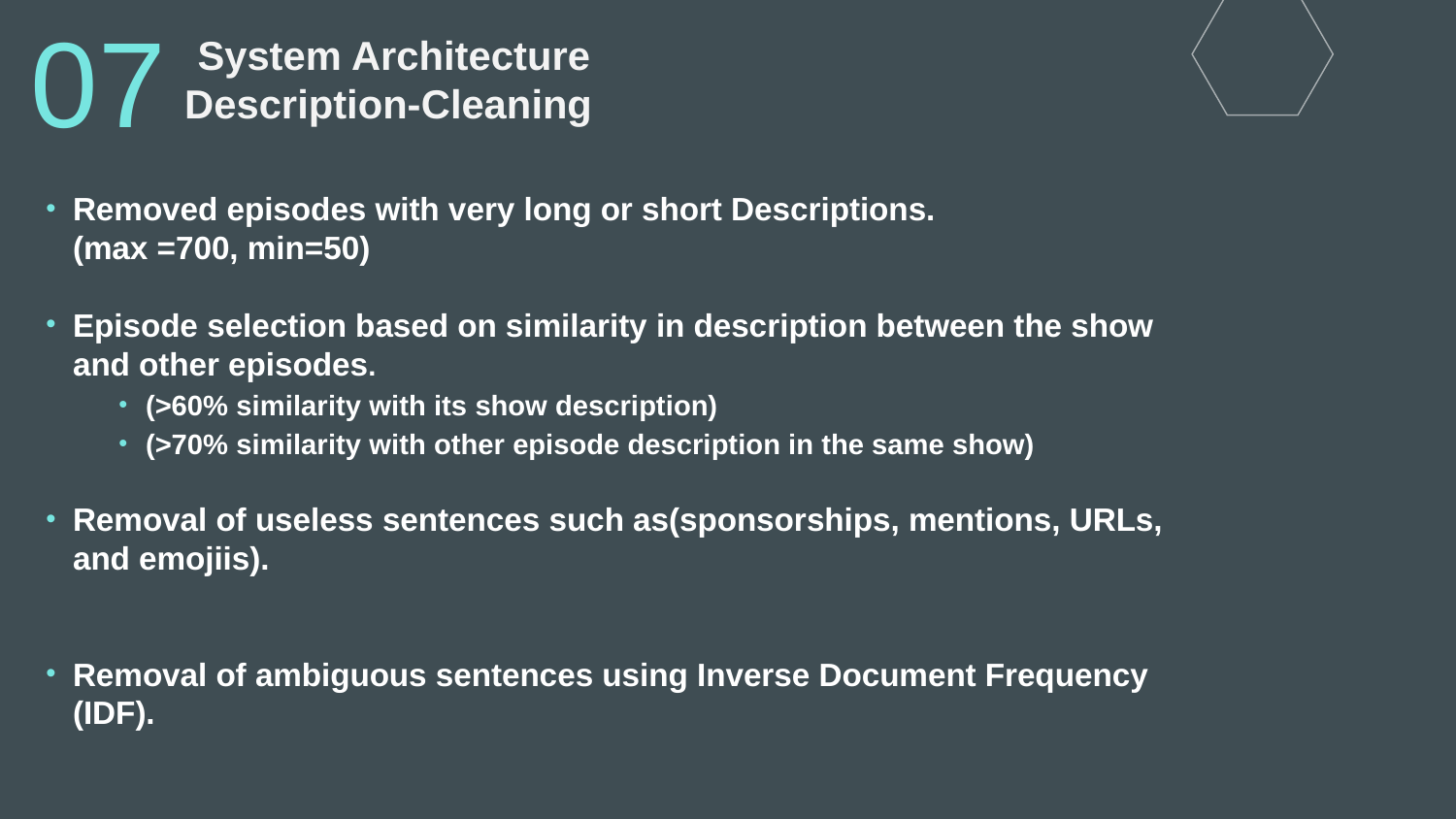

07
# System Architecture Description-Cleaning

Removed episodes with very long or short Descriptions.
(max =700, min=50)

Episode selection based on similarity in description between the show and other episodes.
(>60% similarity with its show description)
(>70% similarity with other episode description in the same show)

Removal of useless sentences such as(sponsorships, mentions, URLs, and emojiis).

Removal of ambiguous sentences using Inverse Document Frequency (IDF).